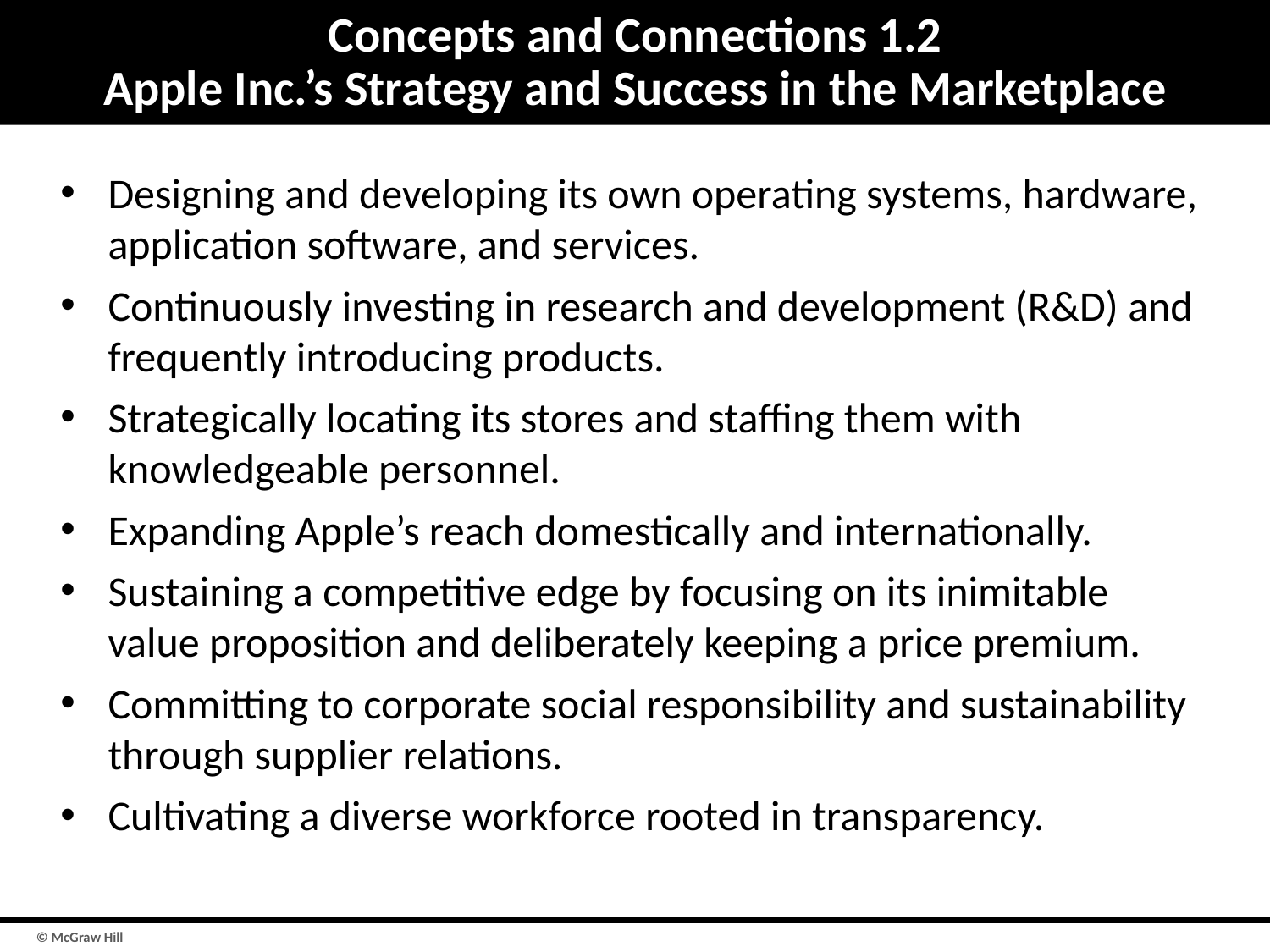

# Concepts and Connections 1.2 Apple Inc.’s Strategy and Success in the Marketplace
Designing and developing its own operating systems, hardware, application software, and services.
Continuously investing in research and development (R&D) and frequently introducing products.
Strategically locating its stores and staffing them with knowledgeable personnel.
Expanding Apple’s reach domestically and internationally.
Sustaining a competitive edge by focusing on its inimitable value proposition and deliberately keeping a price premium.
Committing to corporate social responsibility and sustainability through supplier relations.
Cultivating a diverse workforce rooted in transparency.